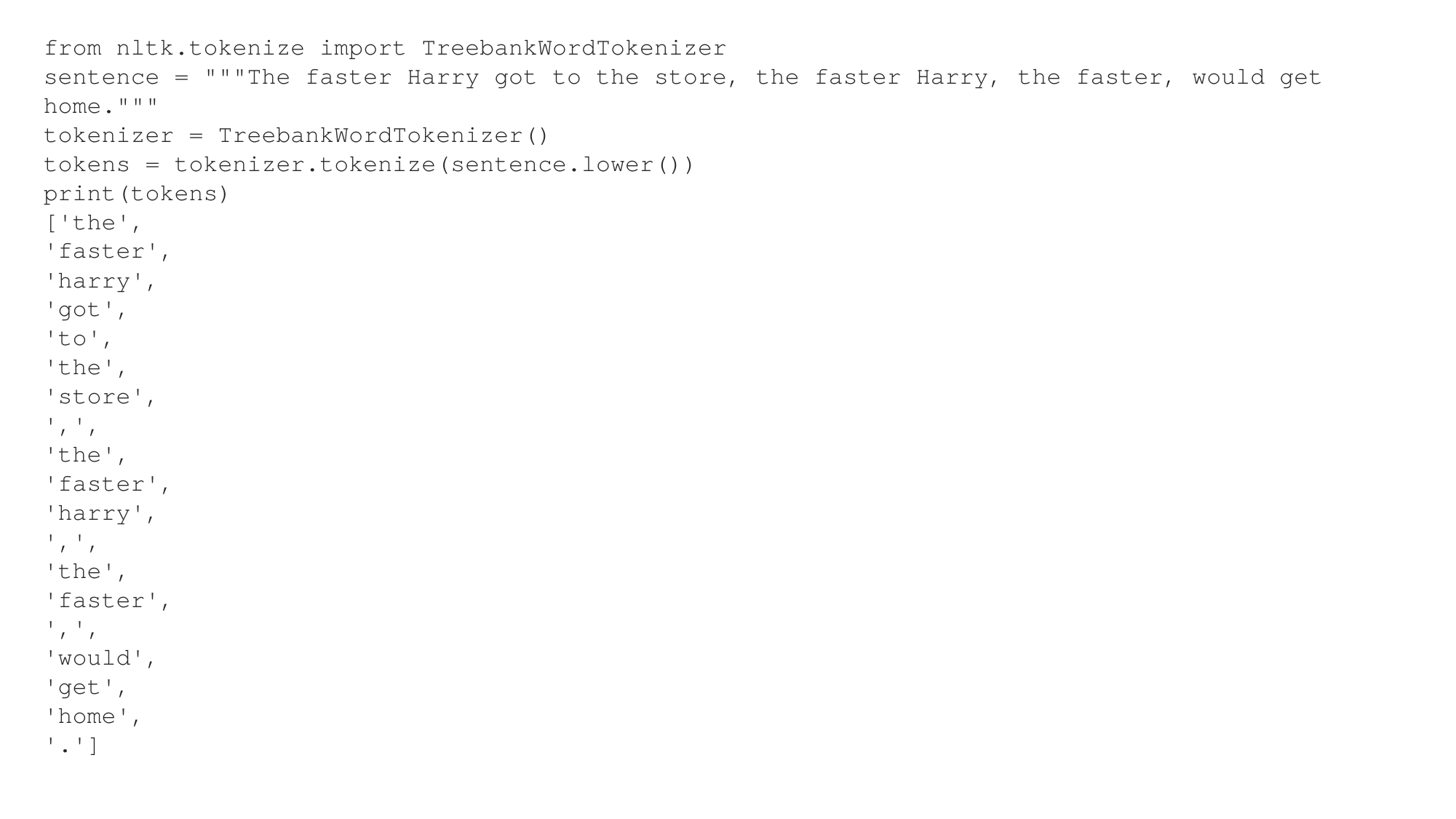

from nltk.tokenize import TreebankWordTokenizer
sentence = """The faster Harry got to the store, the faster Harry, the faster, would get home."""
tokenizer = TreebankWordTokenizer()
tokens = tokenizer.tokenize(sentence.lower())
print(tokens)
['the',
'faster',
'harry',
'got',
'to',
'the',
'store',
',',
'the',
'faster',
'harry',
',',
'the',
'faster',
',',
'would',
'get',
'home',
'.']